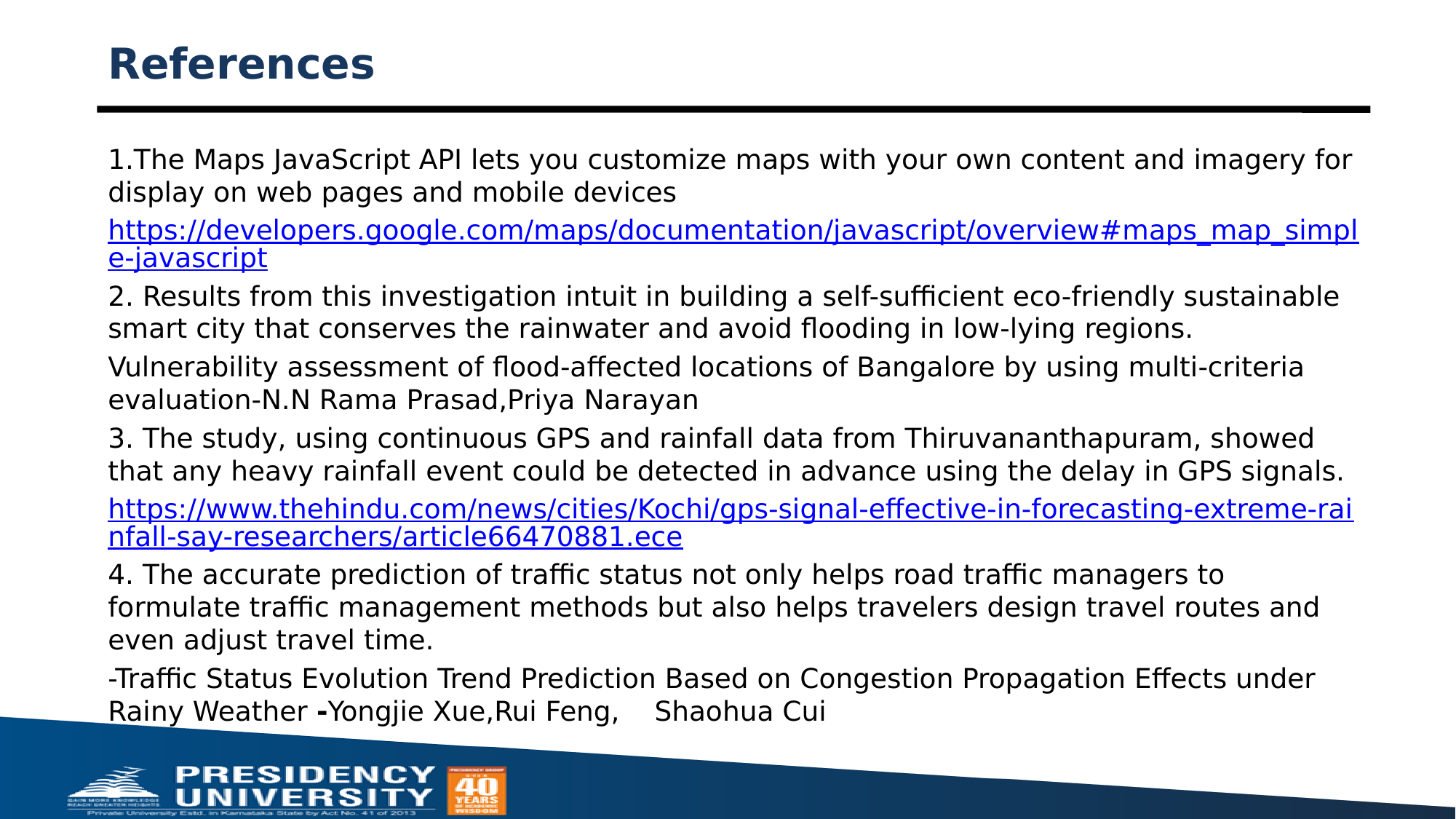

# References
1.The Maps JavaScript API lets you customize maps with your own content and imagery for display on web pages and mobile devices
https://developers.google.com/maps/documentation/javascript/overview#maps_map_simple-javascript
2. Results from this investigation intuit in building a self-sufficient eco-friendly sustainable smart city that conserves the rainwater and avoid flooding in low-lying regions.
Vulnerability assessment of flood-affected locations of Bangalore by using multi-criteria evaluation-N.N Rama Prasad,Priya Narayan
3. The study, using continuous GPS and rainfall data from Thiruvananthapuram, showed that any heavy rainfall event could be detected in advance using the delay in GPS signals.
https://www.thehindu.com/news/cities/Kochi/gps-signal-effective-in-forecasting-extreme-rainfall-say-researchers/article66470881.ece
4. The accurate prediction of traffic status not only helps road traffic managers to formulate traffic management methods but also helps travelers design travel routes and even adjust travel time.
-Traffic Status Evolution Trend Prediction Based on Congestion Propagation Effects under Rainy Weather -Yongjie Xue,Rui Feng,    Shaohua Cui